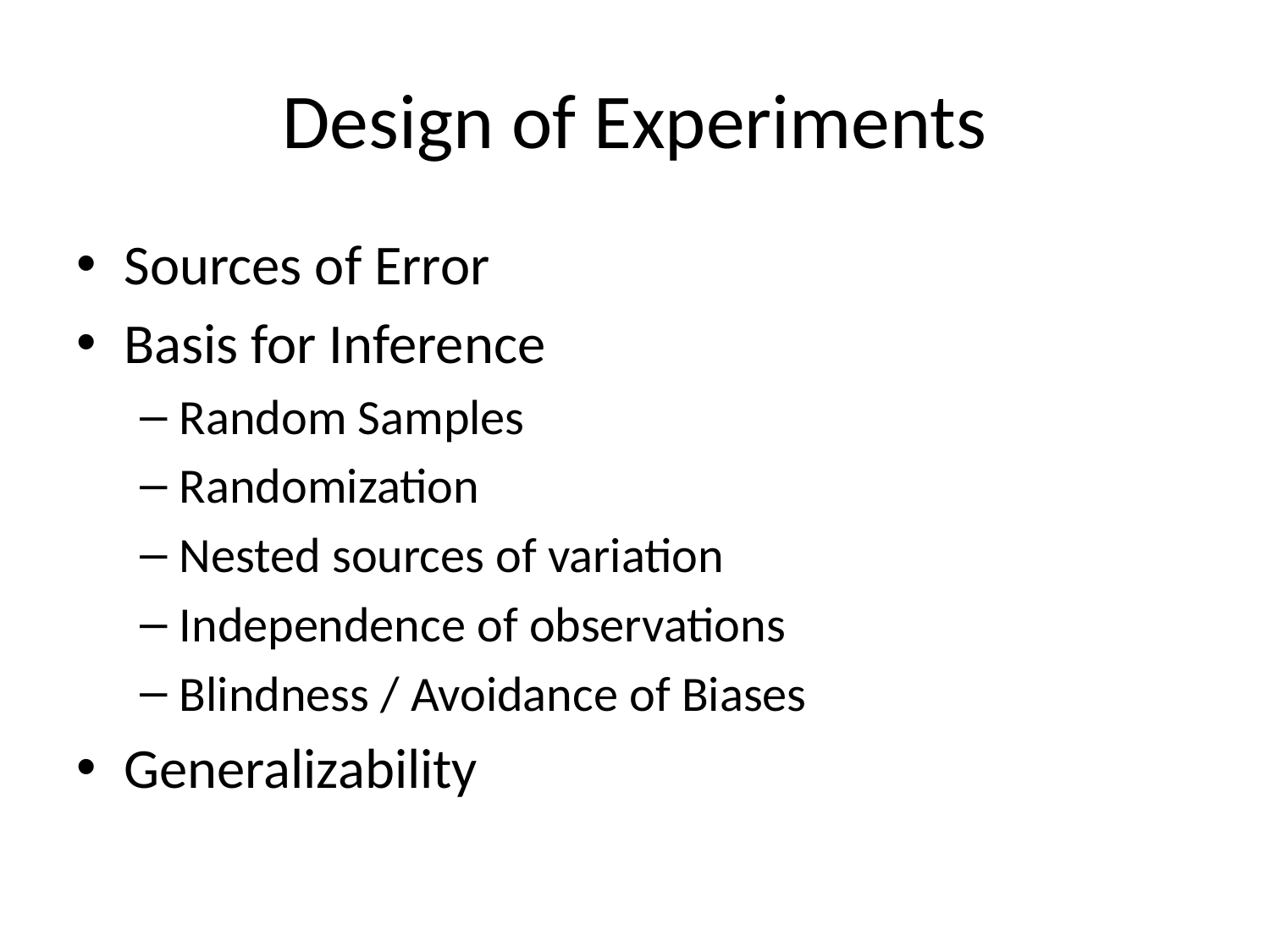

# Design of Experiments
Sources of Error
Basis for Inference
Random Samples
Randomization
Nested sources of variation
Independence of observations
Blindness / Avoidance of Biases
Generalizability